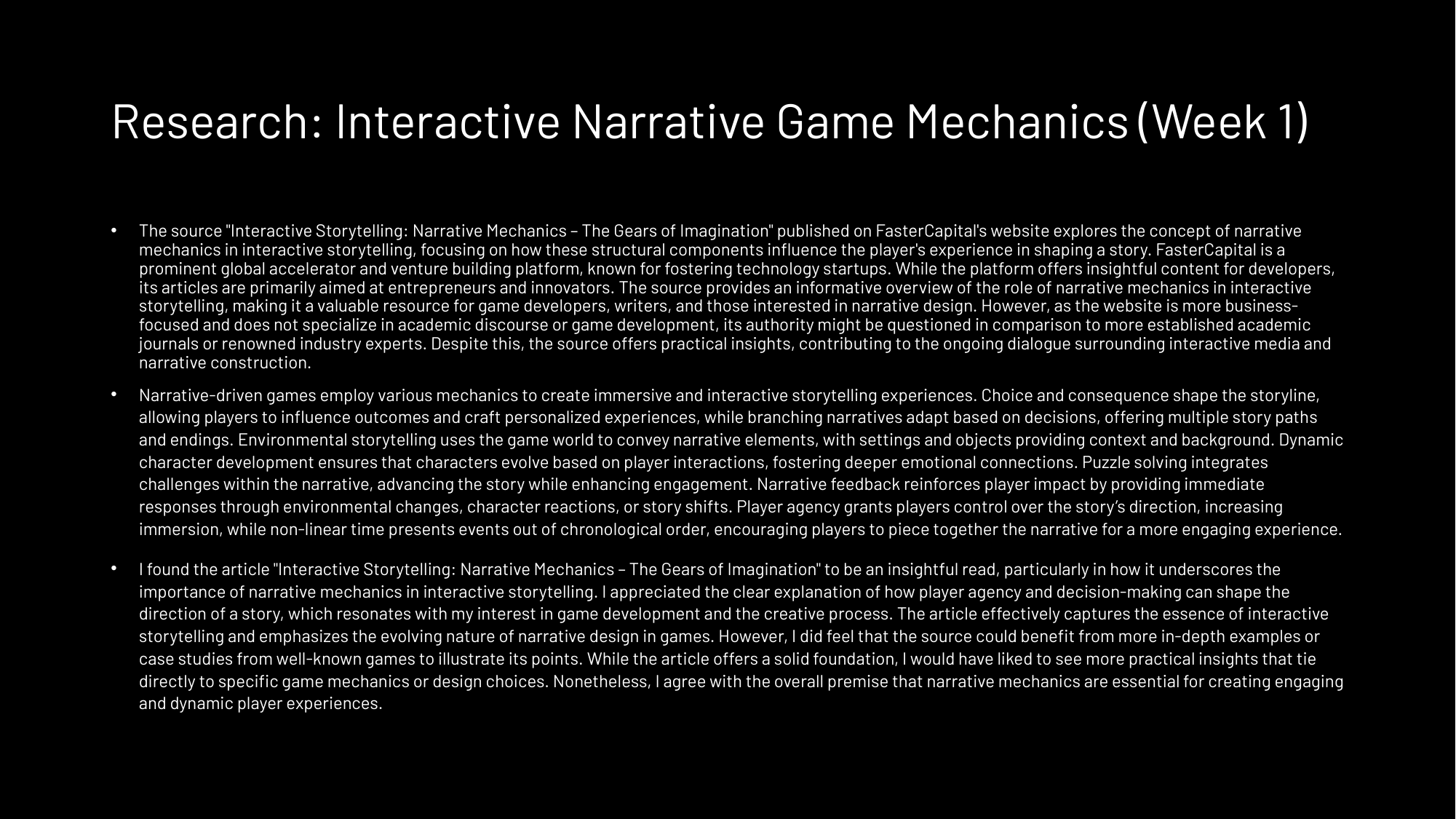

# Research: Interactive Narrative Game Mechanics (Week 1)
The source "Interactive Storytelling: Narrative Mechanics – The Gears of Imagination" published on FasterCapital's website explores the concept of narrative mechanics in interactive storytelling, focusing on how these structural components influence the player's experience in shaping a story. FasterCapital is a prominent global accelerator and venture building platform, known for fostering technology startups. While the platform offers insightful content for developers, its articles are primarily aimed at entrepreneurs and innovators. The source provides an informative overview of the role of narrative mechanics in interactive storytelling, making it a valuable resource for game developers, writers, and those interested in narrative design. However, as the website is more business-focused and does not specialize in academic discourse or game development, its authority might be questioned in comparison to more established academic journals or renowned industry experts. Despite this, the source offers practical insights, contributing to the ongoing dialogue surrounding interactive media and narrative construction.
Narrative-driven games employ various mechanics to create immersive and interactive storytelling experiences. Choice and consequence shape the storyline, allowing players to influence outcomes and craft personalized experiences, while branching narratives adapt based on decisions, offering multiple story paths and endings. Environmental storytelling uses the game world to convey narrative elements, with settings and objects providing context and background. Dynamic character development ensures that characters evolve based on player interactions, fostering deeper emotional connections. Puzzle solving integrates challenges within the narrative, advancing the story while enhancing engagement. Narrative feedback reinforces player impact by providing immediate responses through environmental changes, character reactions, or story shifts. Player agency grants players control over the story’s direction, increasing immersion, while non-linear time presents events out of chronological order, encouraging players to piece together the narrative for a more engaging experience.
I found the article "Interactive Storytelling: Narrative Mechanics – The Gears of Imagination" to be an insightful read, particularly in how it underscores the importance of narrative mechanics in interactive storytelling. I appreciated the clear explanation of how player agency and decision-making can shape the direction of a story, which resonates with my interest in game development and the creative process. The article effectively captures the essence of interactive storytelling and emphasizes the evolving nature of narrative design in games. However, I did feel that the source could benefit from more in-depth examples or case studies from well-known games to illustrate its points. While the article offers a solid foundation, I would have liked to see more practical insights that tie directly to specific game mechanics or design choices. Nonetheless, I agree with the overall premise that narrative mechanics are essential for creating engaging and dynamic player experiences.